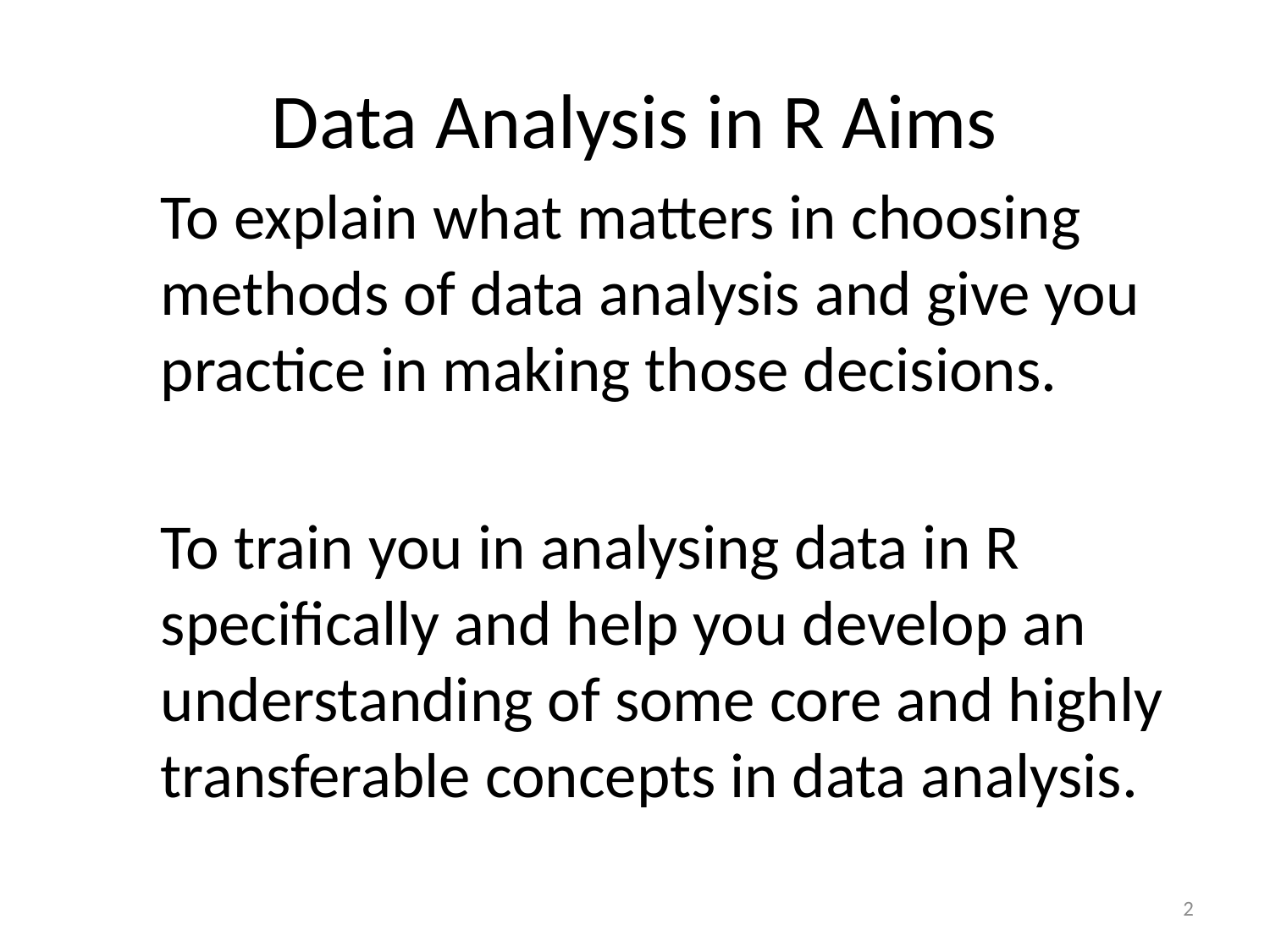

# Data Analysis in R Aims
To explain what matters in choosing methods of data analysis and give you practice in making those decisions.

To train you in analysing data in R specifically and help you develop an understanding of some core and highly transferable concepts in data analysis.
2